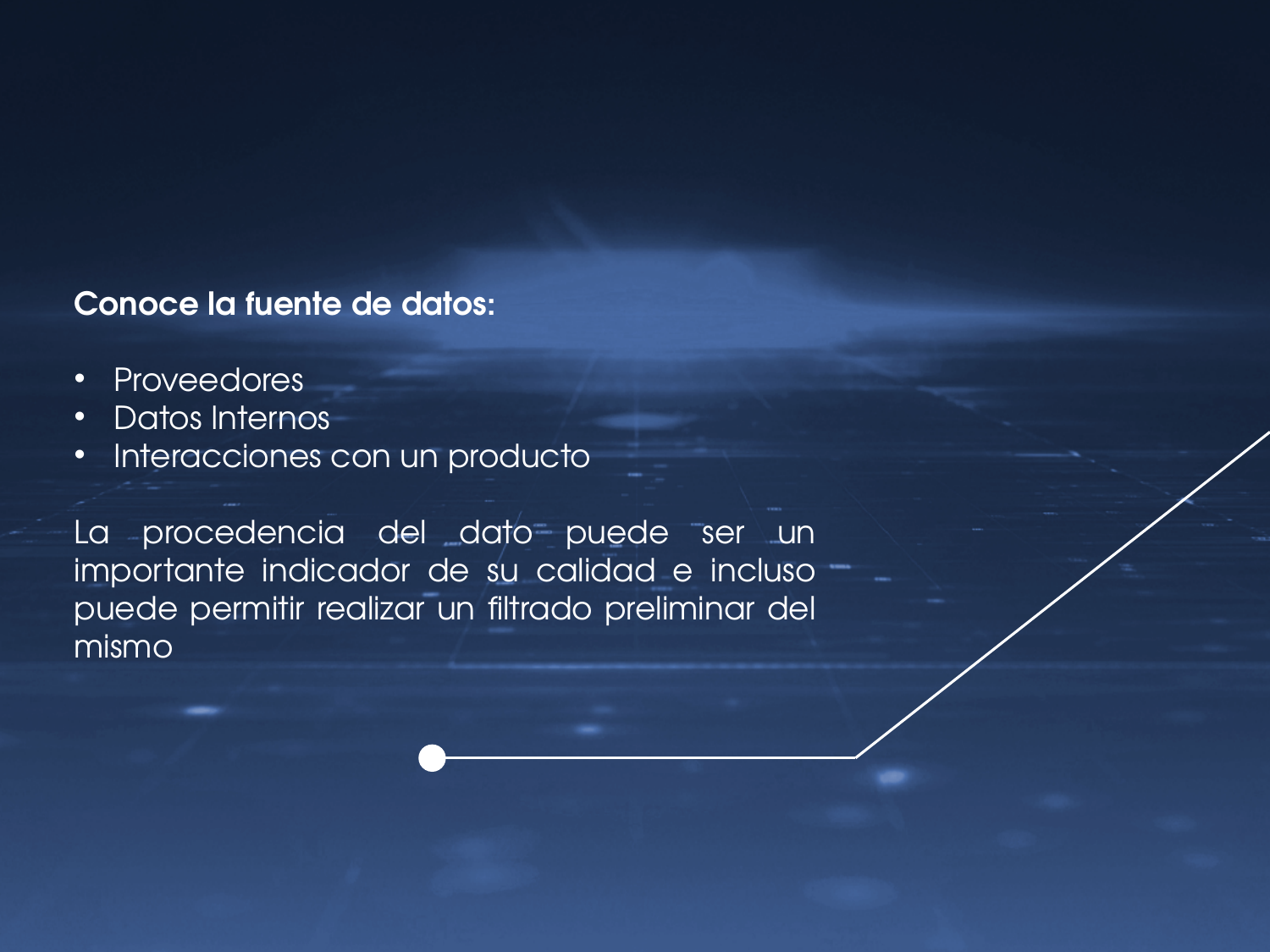

Conoce la fuente de datos:

Proveedores
Datos Internos
Interacciones con un producto

La procedencia del dato puede ser un importante indicador de su calidad e incluso puede permitir realizar un filtrado preliminar del mismo